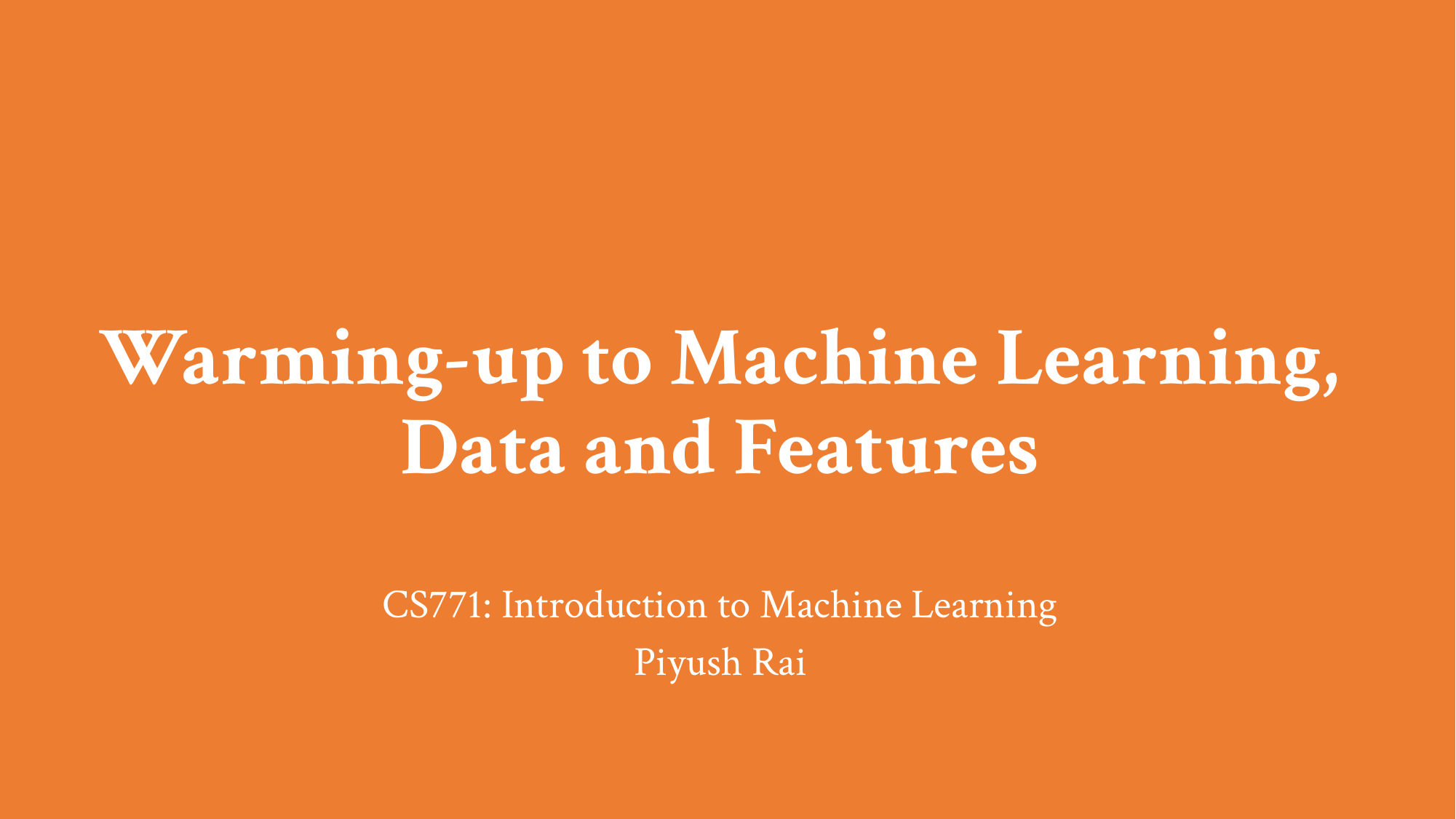

# Warming-up to Machine Learning, Data and Features
CS771: Introduction to Machine Learning
Piyush Rai